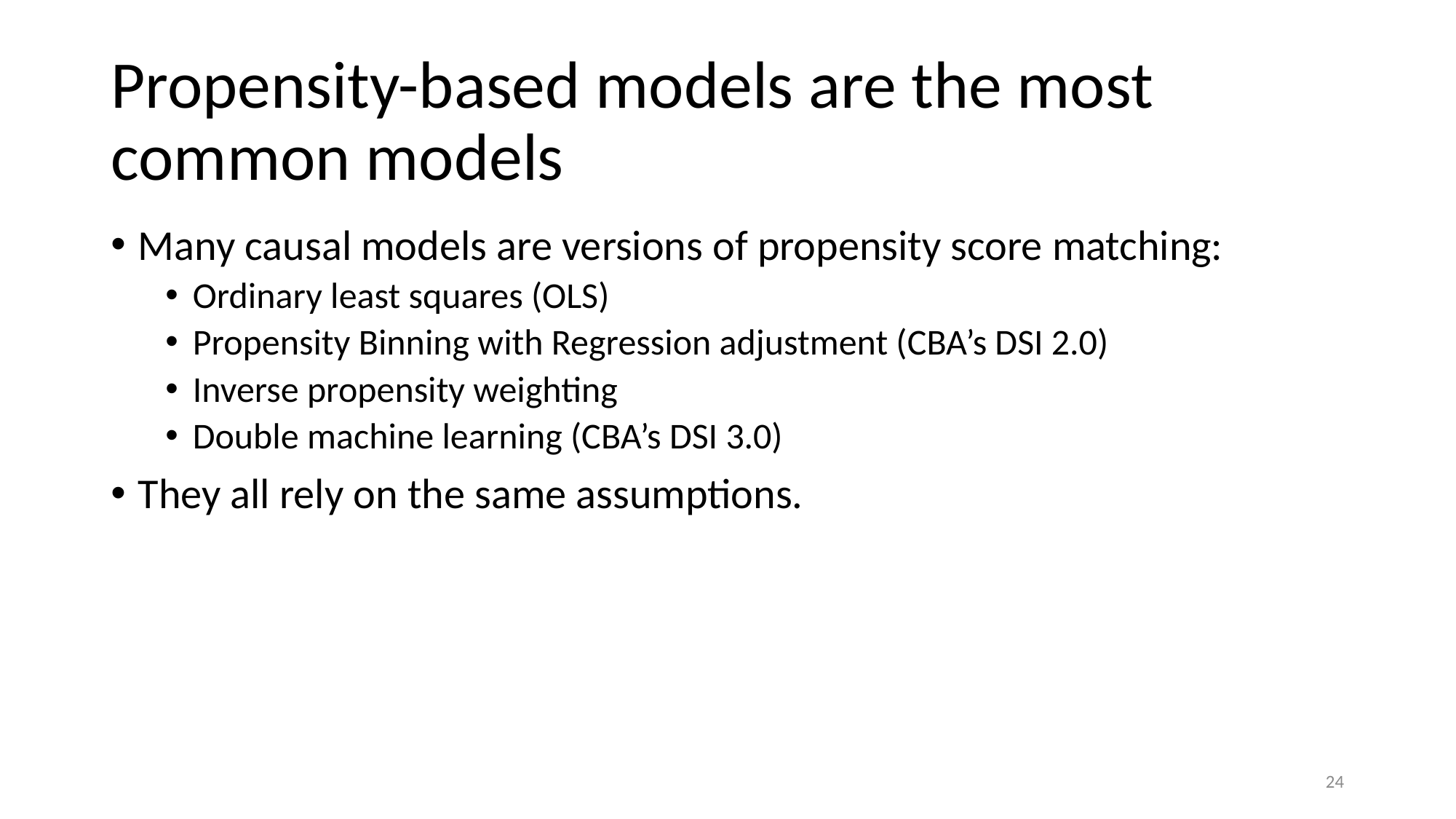

# Propensity-based models are the most common models
Many causal models are versions of propensity score matching:
Ordinary least squares (OLS)
Propensity Binning with Regression adjustment (CBA’s DSI 2.0)
Inverse propensity weighting
Double machine learning (CBA’s DSI 3.0)
They all rely on the same assumptions.
24